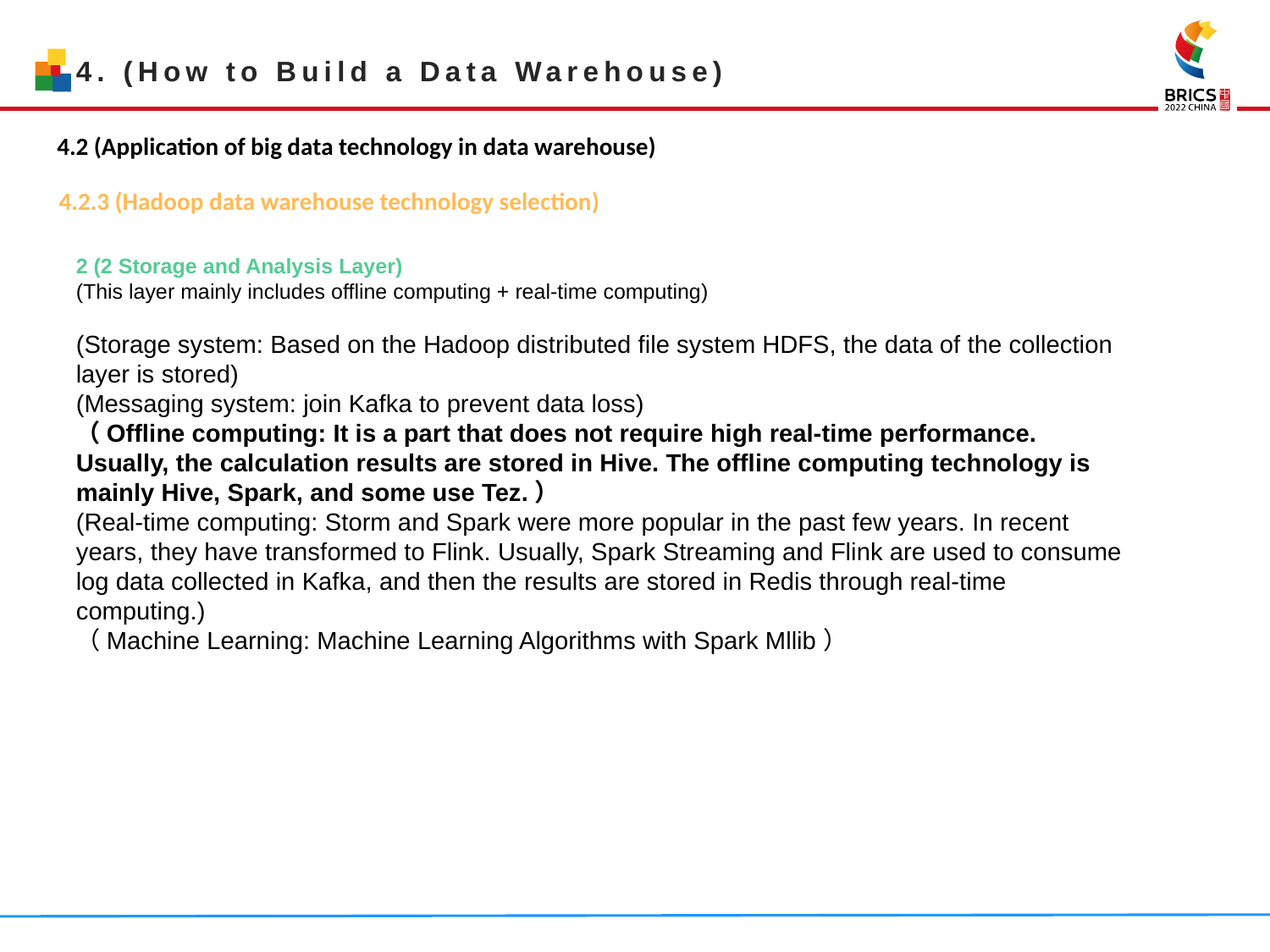

# 4. (How to Build a Data Warehouse)
4.2 (Application of big data technology in data warehouse)
4.2.3 (Hadoop data warehouse technology selection)
2 (2 Storage and Analysis Layer)
(This layer mainly includes offline computing + real-time computing)

(Storage system: Based on the Hadoop distributed file system HDFS, the data of the collection layer is stored)
(Messaging system: join Kafka to prevent data loss)
（Offline computing: It is a part that does not require high real-time performance. Usually, the calculation results are stored in Hive. The offline computing technology is mainly Hive, Spark, and some use Tez.）
(Real-time computing: Storm and Spark were more popular in the past few years. In recent years, they have transformed to Flink. Usually, Spark Streaming and Flink are used to consume log data collected in Kafka, and then the results are stored in Redis through real-time computing.)
（Machine Learning: Machine Learning Algorithms with Spark Mllib）